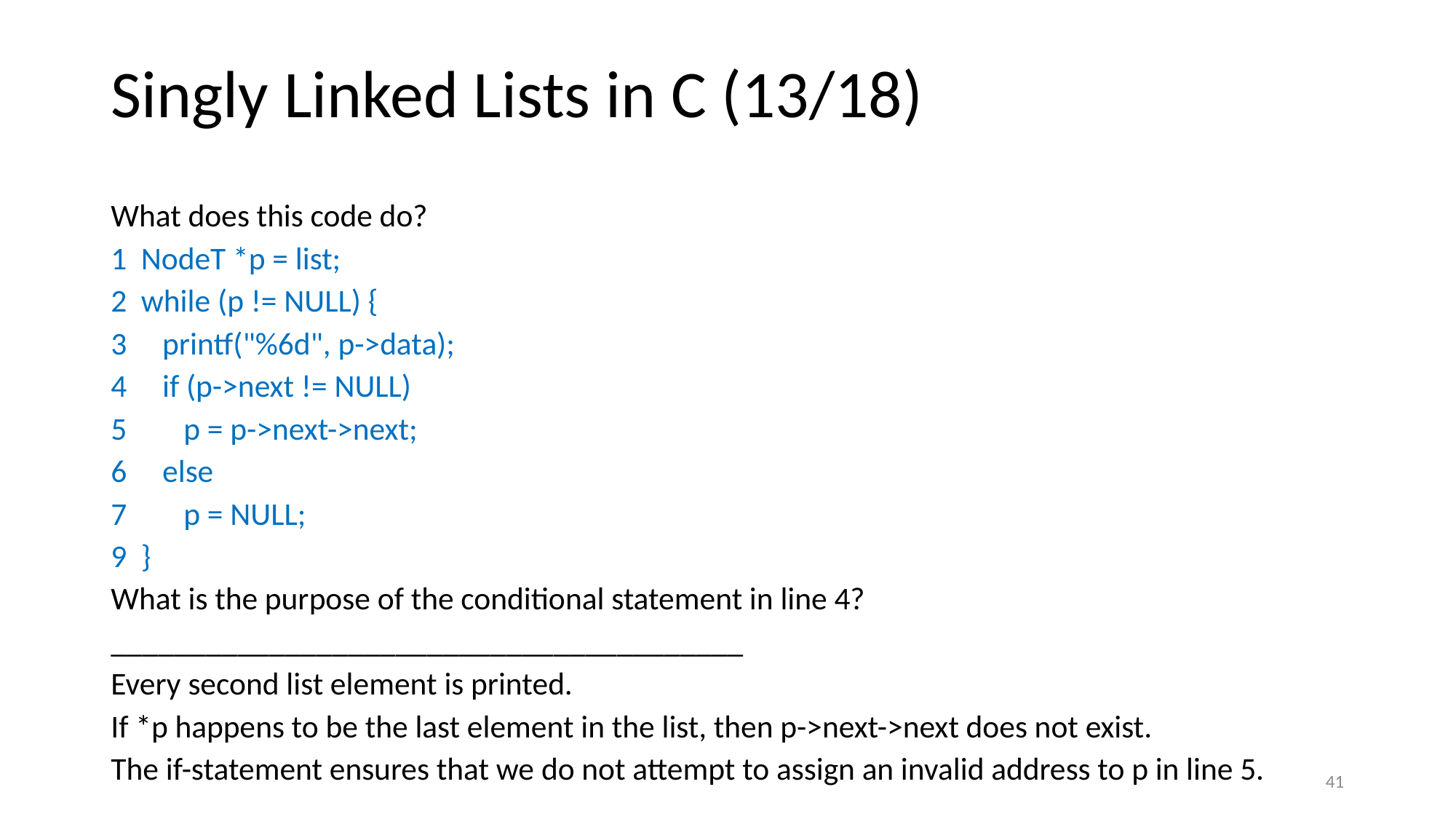

# Singly Linked Lists in C (13/18)
What does this code do?
1  NodeT *p = list;
2  while (p != NULL) {
3     printf("%6d", p->data);
4     if (p->next != NULL)
5        p = p->next->next;
6     else
7        p = NULL;
9  }
What is the purpose of the conditional statement in line 4?
________________________________________
Every second list element is printed.
If *p happens to be the last element in the list, then p->next->next does not exist.
The if-statement ensures that we do not attempt to assign an invalid address to p in line 5.

41